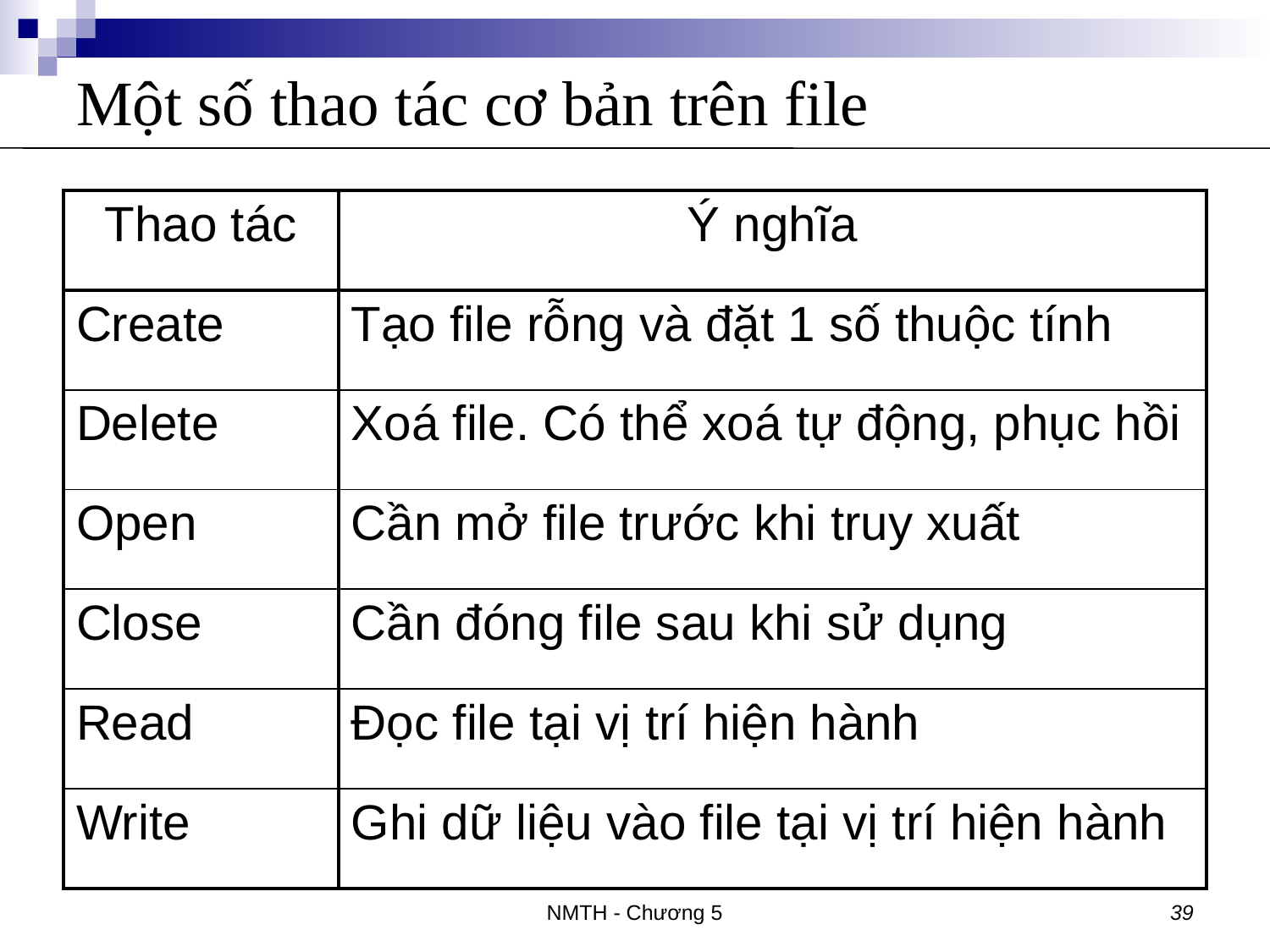

# Một số thao tác cơ bản trên file

| Thao tác | Ý nghĩa |
| --- | --- |
| Create | Tạo file rỗng và đặt 1 số thuộc tính |
| Delete | Xoá file. Có thể xoá tự động, phục hồi |
| Open | Cần mở file trước khi truy xuất |
| Close | Cần đóng file sau khi sử dụng |
| Read | Đọc file tại vị trí hiện hành |
| Write | Ghi dữ liệu vào file tại vị trí hiện hành |
NMTH - Chương 5
39